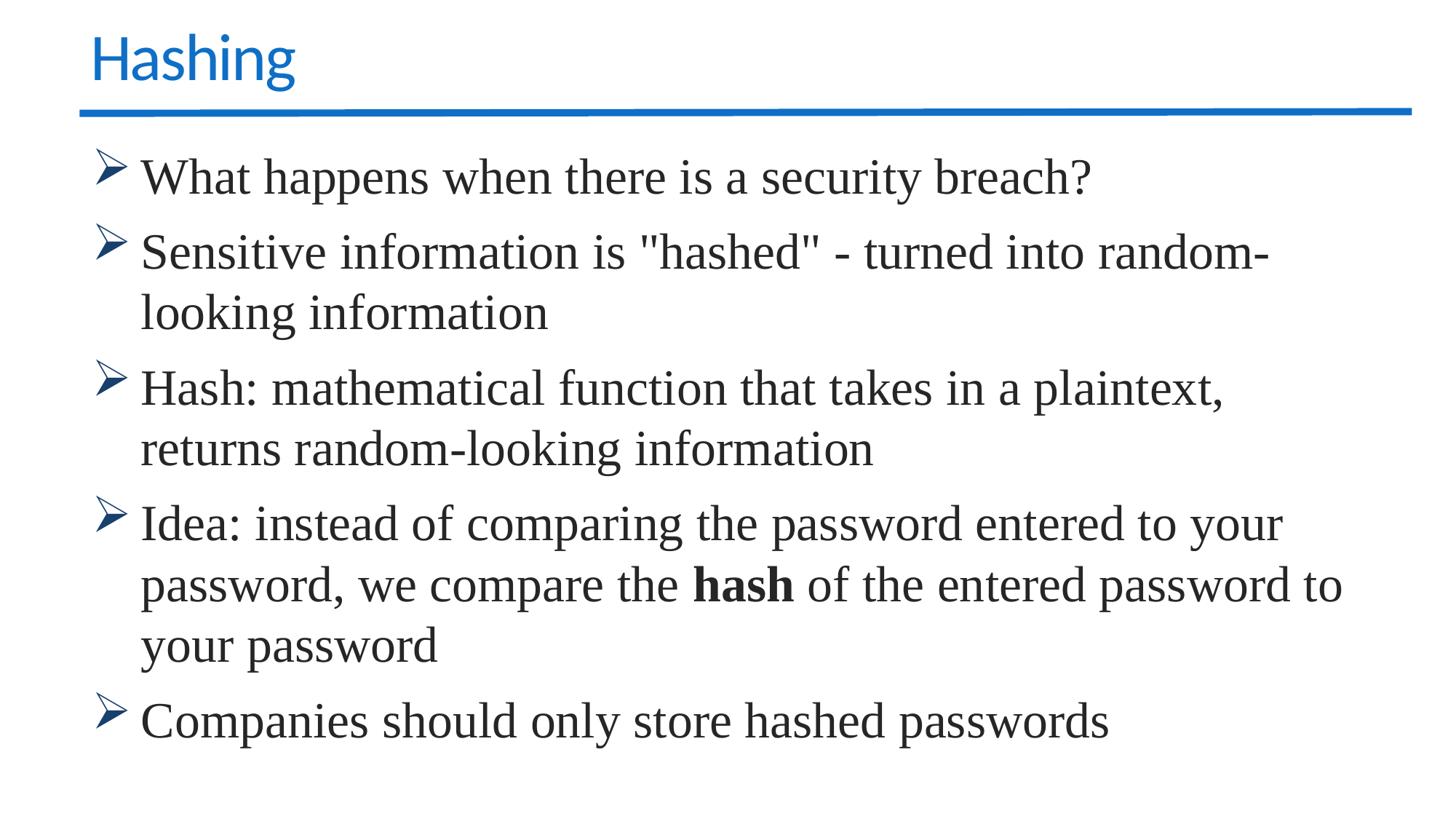

# Hashing
What happens when there is a security breach?
Sensitive information is "hashed" - turned into random-looking information
Hash: mathematical function that takes in a plaintext, returns random-looking information
Idea: instead of comparing the password entered to your password, we compare the hash of the entered password to your password
Companies should only store hashed passwords